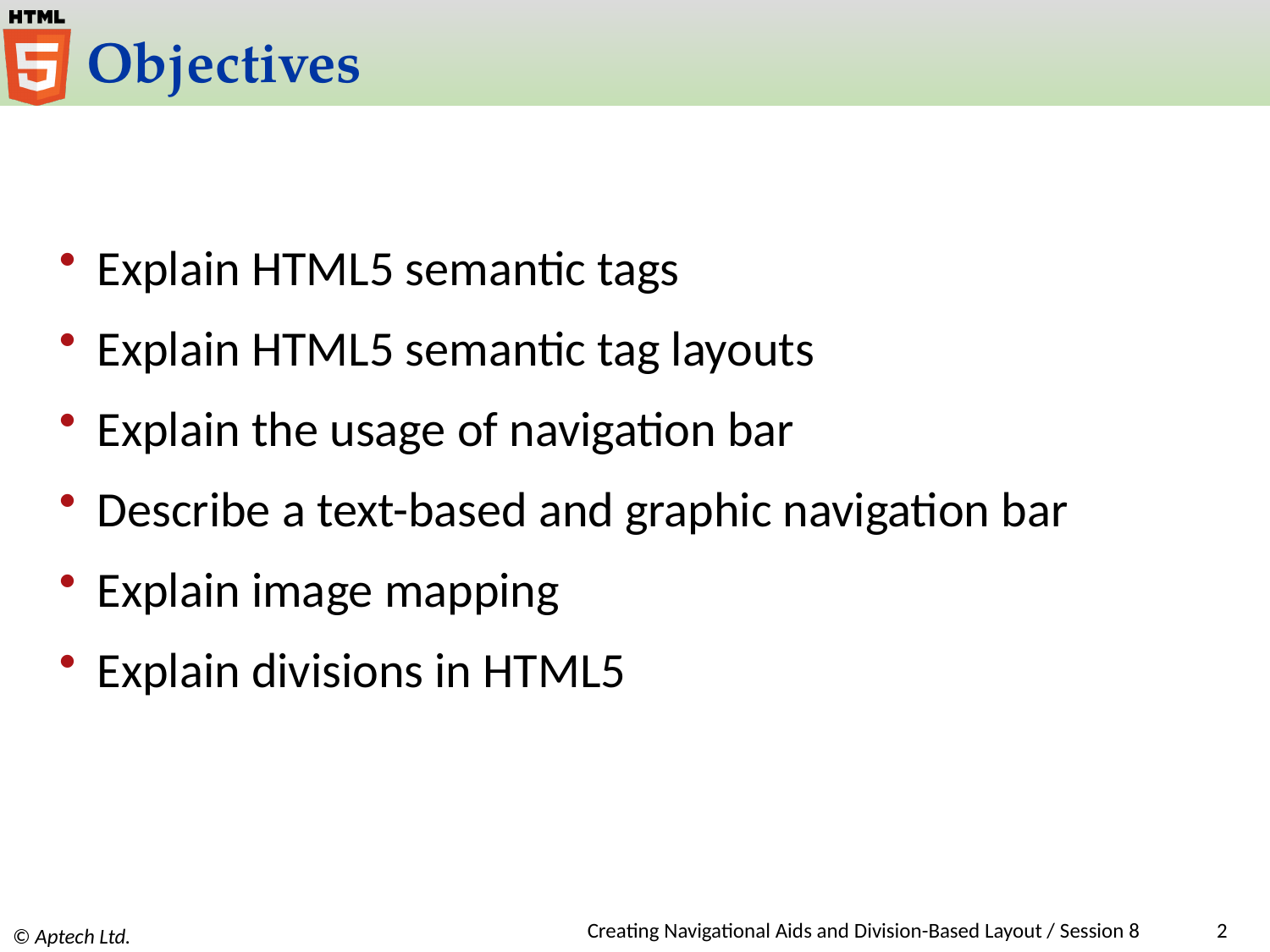

# Objectives
Explain HTML5 semantic tags
Explain HTML5 semantic tag layouts
Explain the usage of navigation bar
Describe a text-based and graphic navigation bar
Explain image mapping
Explain divisions in HTML5

Creating Navigational Aids and Division-Based Layout / Session 8
2